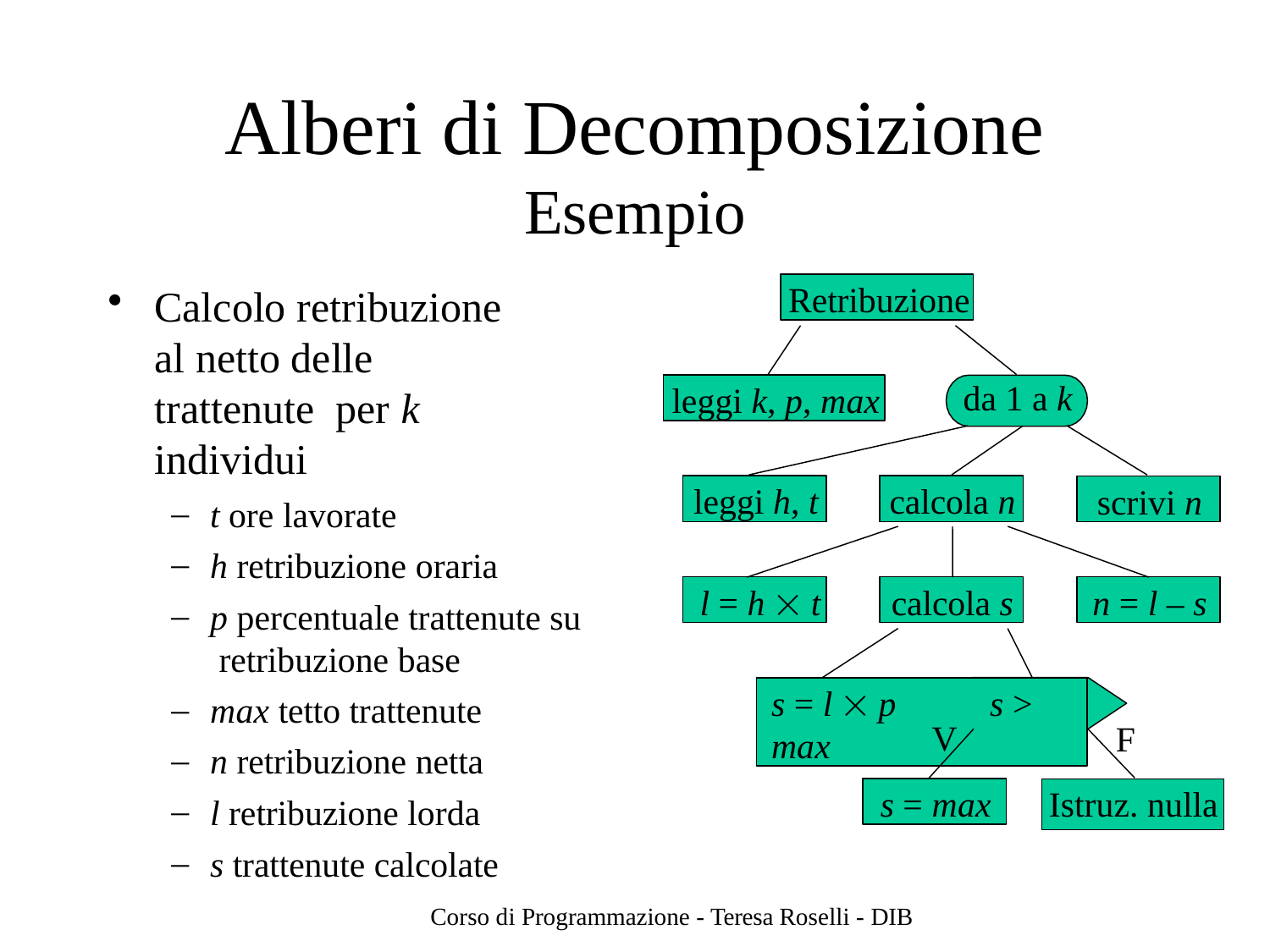

# Alberi di Decomposizione
Esempio
Retribuzione
Calcolo retribuzione
al netto delle trattenute  per k individui
t ore lavorate
h retribuzione oraria
p percentuale trattenute su  retribuzione base
max tetto trattenute
n retribuzione netta
l retribuzione lorda
s trattenute calcolate

da 1 a k
leggi k, p, max

leggi h, t
calcola n
scrivi n

l = h × t
calcola s
n = l – s

s = l × p	s > max
V
F

s = max

Istruz. nulla
Corso di Programmazione - Teresa Roselli - DIB